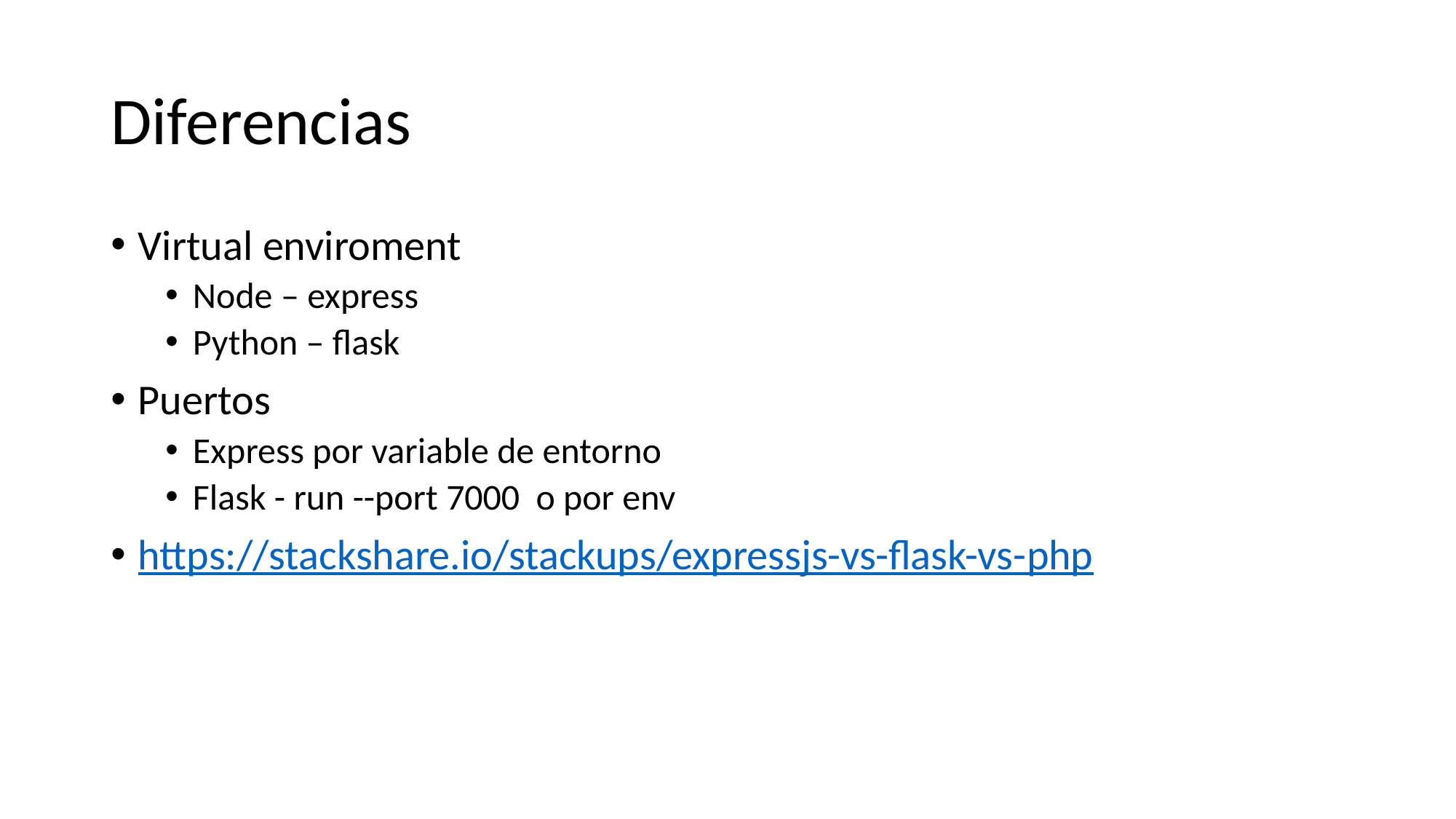

# Diferencias
Virtual enviroment
Node – express
Python – flask
Puertos
Express por variable de entorno
Flask - run --port 7000  o por env
https://stackshare.io/stackups/expressjs-vs-flask-vs-php